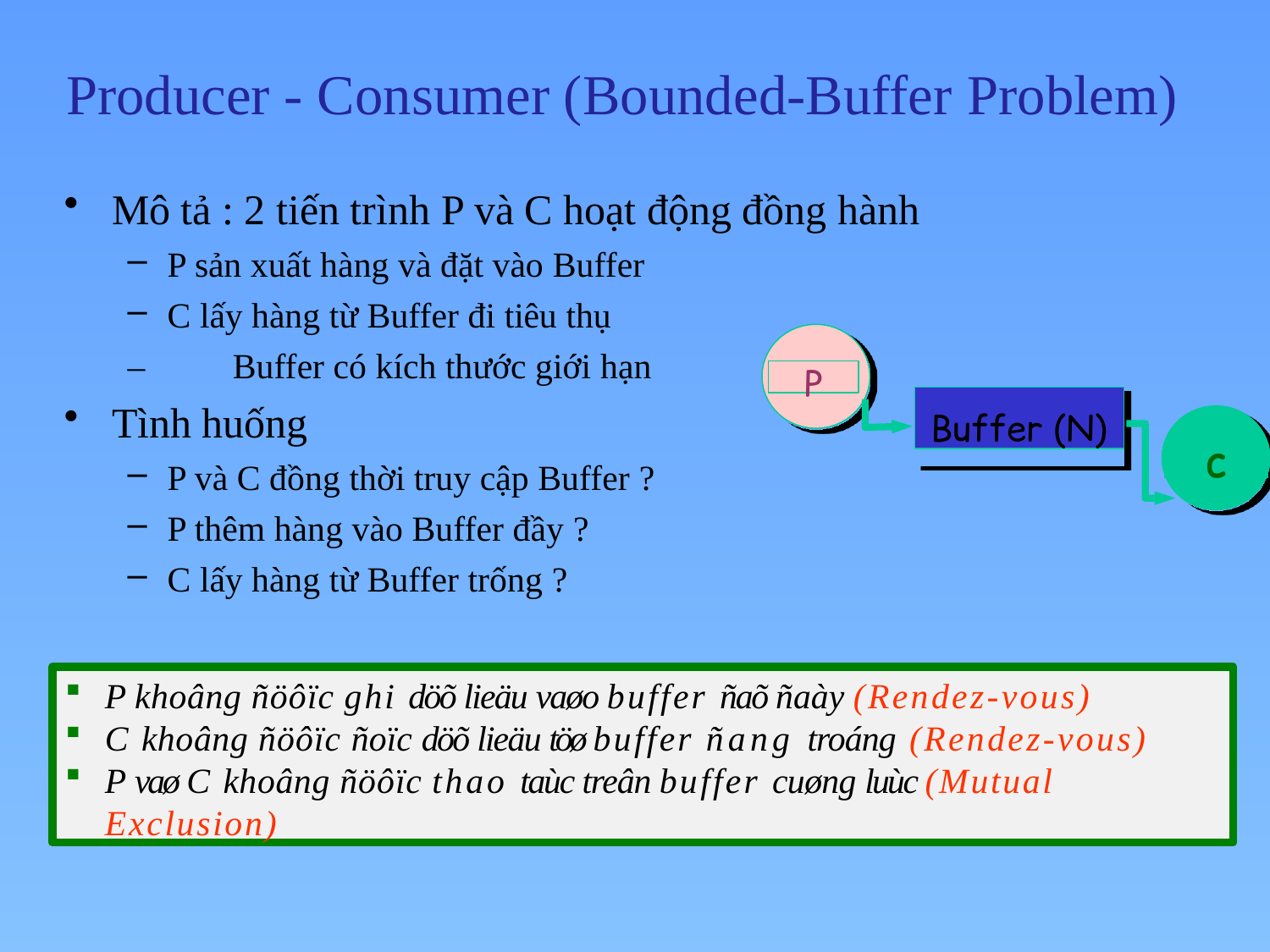

# Producer - Consumer (Bounded-Buffer Problem)
Mô tả : 2 tiến trình P và C hoạt động đồng hành
P sản xuất hàng và đặt vào Buffer
C lấy hàng từ Buffer đi tiêu thụ

–	Buffer có kích thước giới hạn
Tình huống
P và C đồng thời truy cập Buffer ?
P thêm hàng vào Buffer đầy ?
C lấy hàng từ Buffer trống ?
P

Buffer (N)

C

P khoâng ñöôïc ghi döõ lieäu vaøo buffer ñaõ ñaày (Rendez-vous)
C khoâng ñöôïc ñoïc döõ lieäu töø buffer ñang troáng (Rendez-vous)
P vaø C khoâng ñöôïc thao taùc treân buffer cuøng luùc (Mutual  Exclusion)